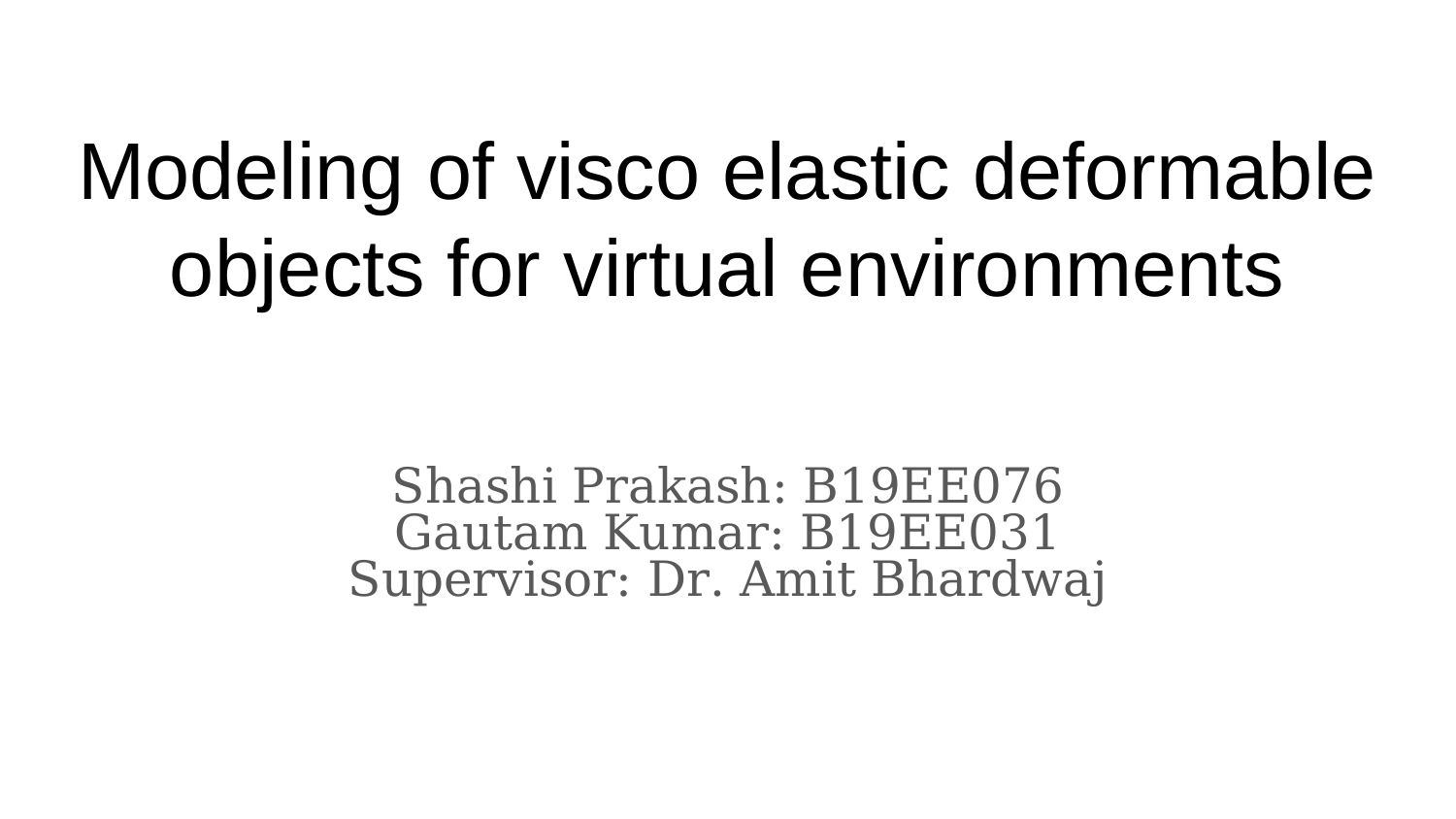

# Modeling of visco elastic deformable objects for virtual environments
Shashi Prakash: B19EE076
Gautam Kumar: B19EE031
Supervisor: Dr. Amit Bhardwaj